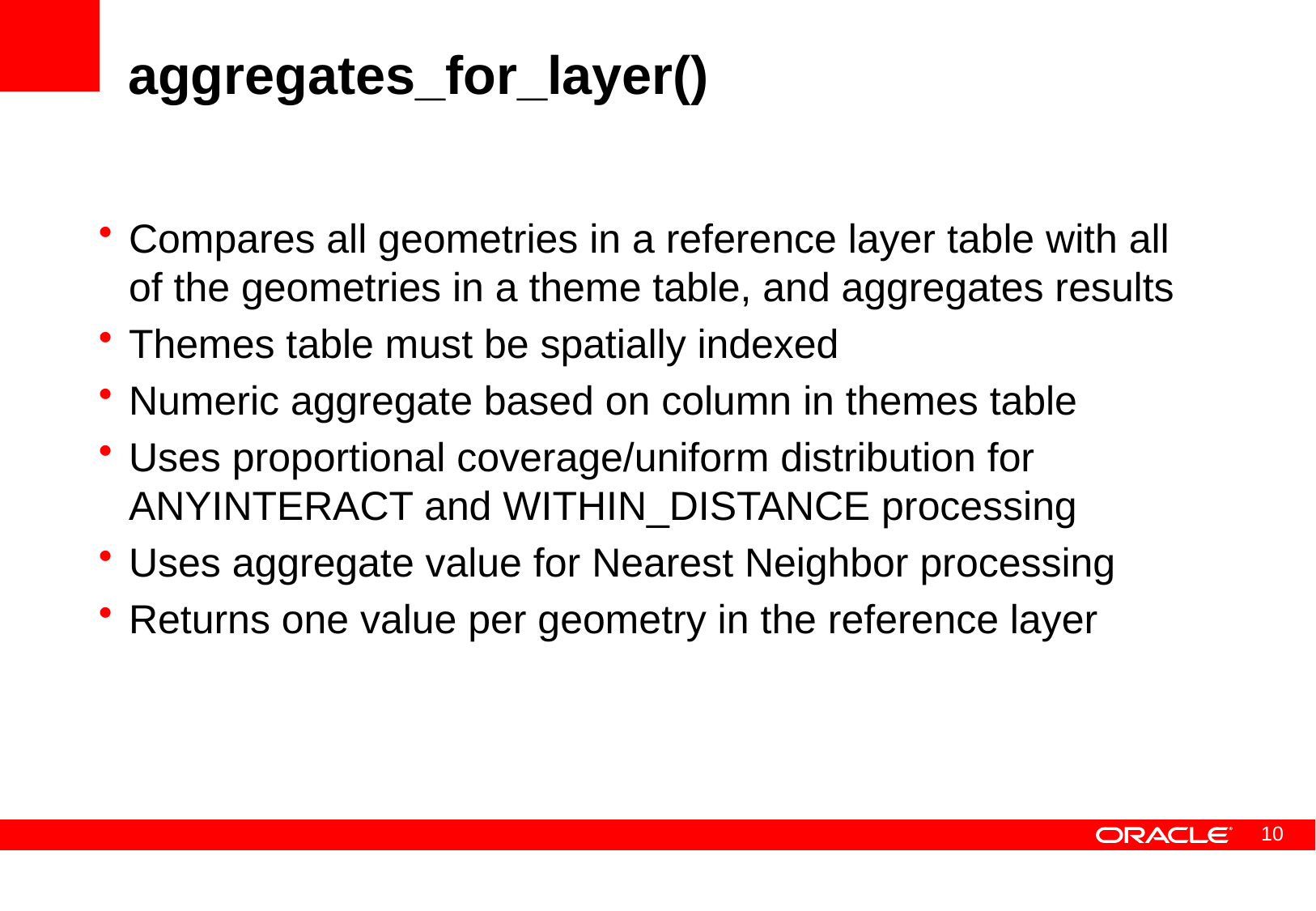

# aggregates_for_layer()
Compares all geometries in a reference layer table with all of the geometries in a theme table, and aggregates results
Themes table must be spatially indexed
Numeric aggregate based on column in themes table
Uses proportional coverage/uniform distribution for ANYINTERACT and WITHIN_DISTANCE processing
Uses aggregate value for Nearest Neighbor processing
Returns one value per geometry in the reference layer